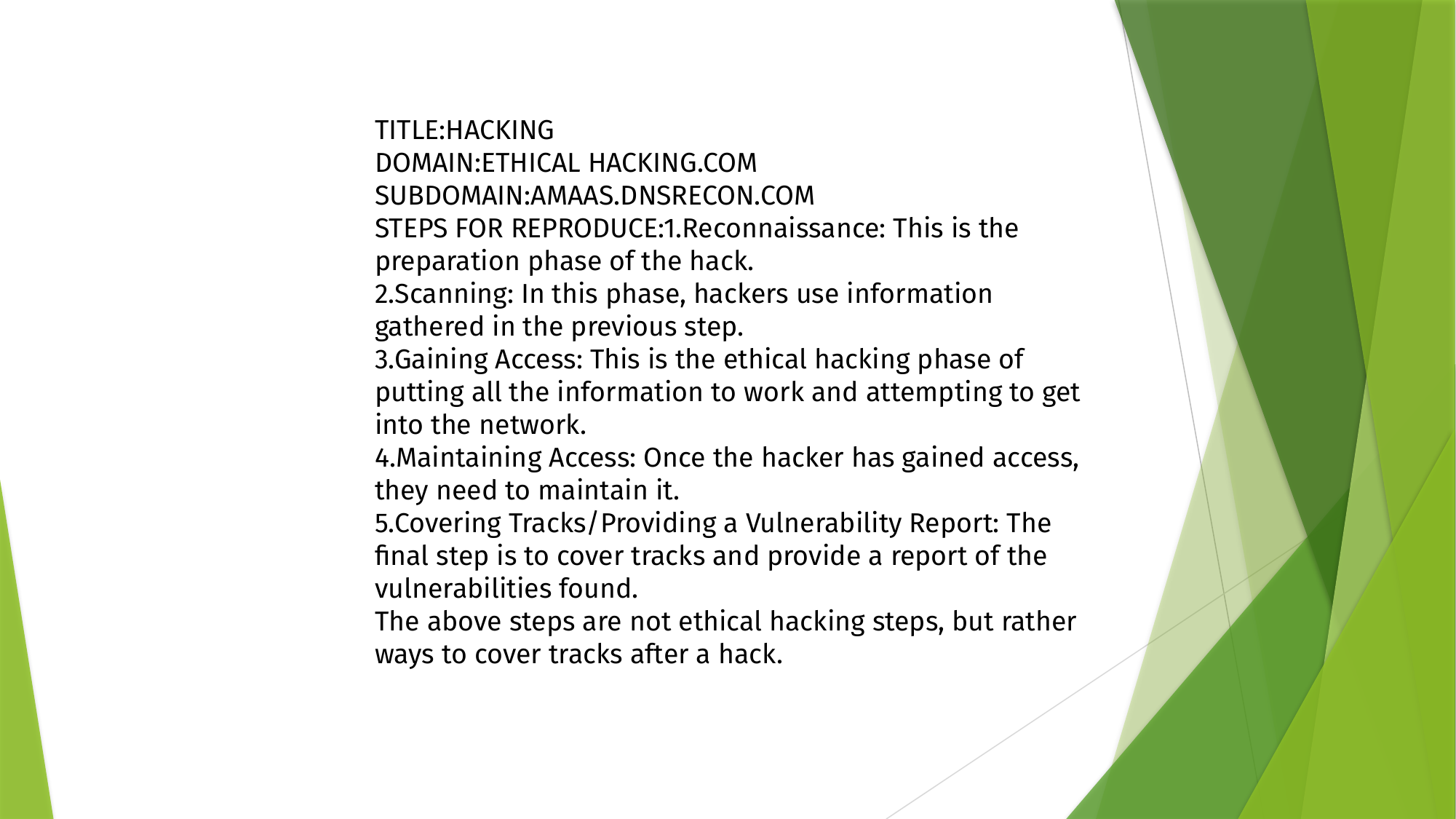

TITLE:HACKING
DOMAIN:ETHICAL HACKING.COM
SUBDOMAIN:AMAAS.DNSRECON.COM
STEPS FOR REPRODUCE:1.Reconnaissance: This is the preparation phase of the hack.
2.Scanning: In this phase, hackers use information gathered in the previous step.
3.Gaining Access: This is the ethical hacking phase of putting all the information to work and attempting to get into the network.
4.Maintaining Access: Once the hacker has gained access, they need to maintain it.
5.Covering Tracks/Providing a Vulnerability Report: The final step is to cover tracks and provide a report of the vulnerabilities found.
The above steps are not ethical hacking steps, but rather ways to cover tracks after a hack.